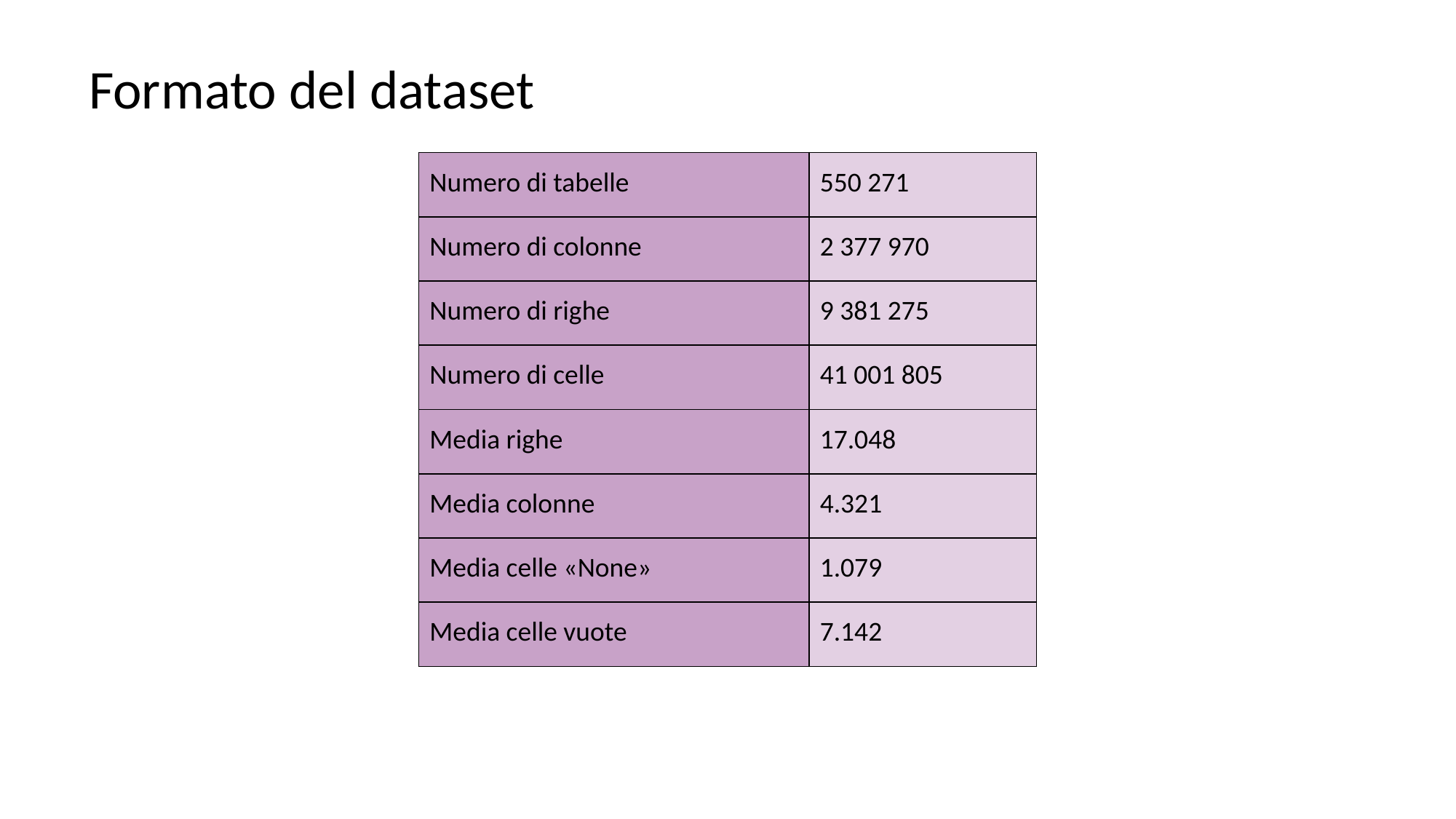

Formato del dataset
| Numero di tabelle | 550 271 |
| --- | --- |
| Numero di colonne | 2 377 970 |
| Numero di righe | 9 381 275 |
| Numero di celle | 41 001 805 |
| Media righe | 17.048 |
| Media colonne | 4.321 |
| Media celle «None» | 1.079 |
| Media celle vuote | 7.142 |